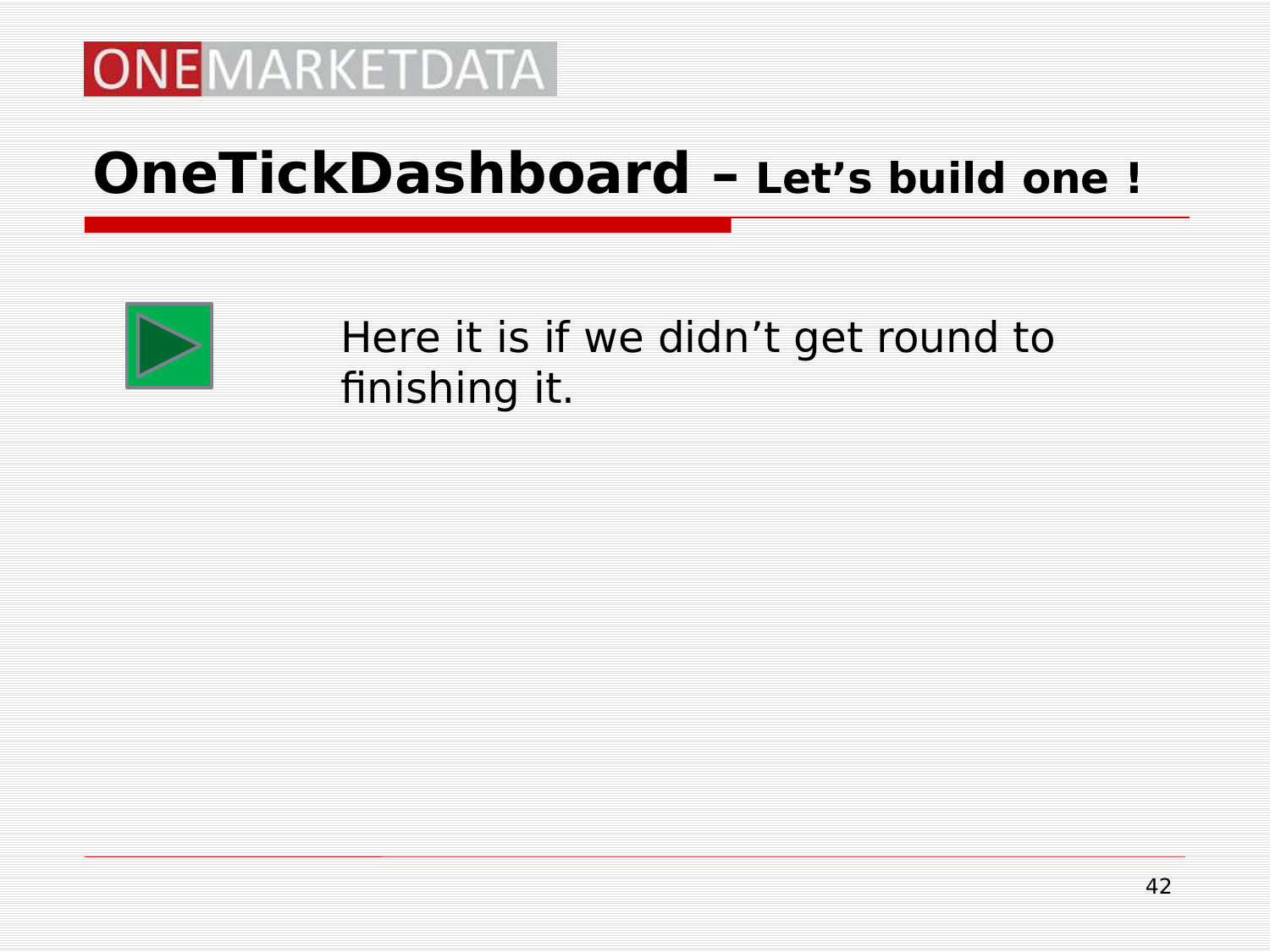

# OneTickDashboard – Let’s build one !

Here it is if we didn’t get round to finishing it.
42